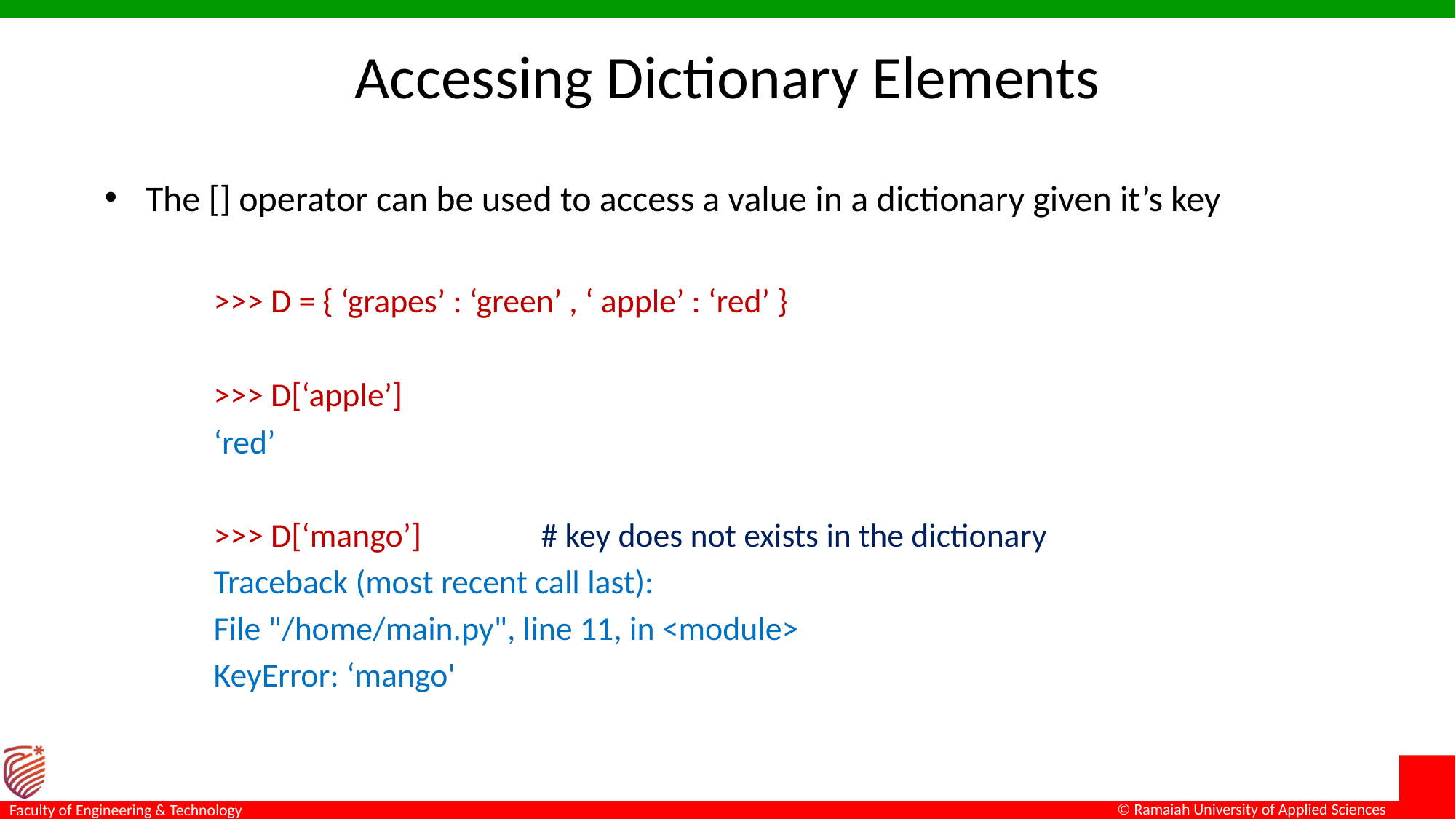

# Accessing Dictionary Elements
The [] operator can be used to access a value in a dictionary given it’s key

	>>> D = { ‘grapes’ : ‘green’ , ‘ apple’ : ‘red’ }

	>>> D[‘apple’]
	‘red’

	>>> D[‘mango’]		# key does not exists in the dictionary
	Traceback (most recent call last):
	File "/home/main.py", line 11, in <module>
	KeyError: ‘mango'